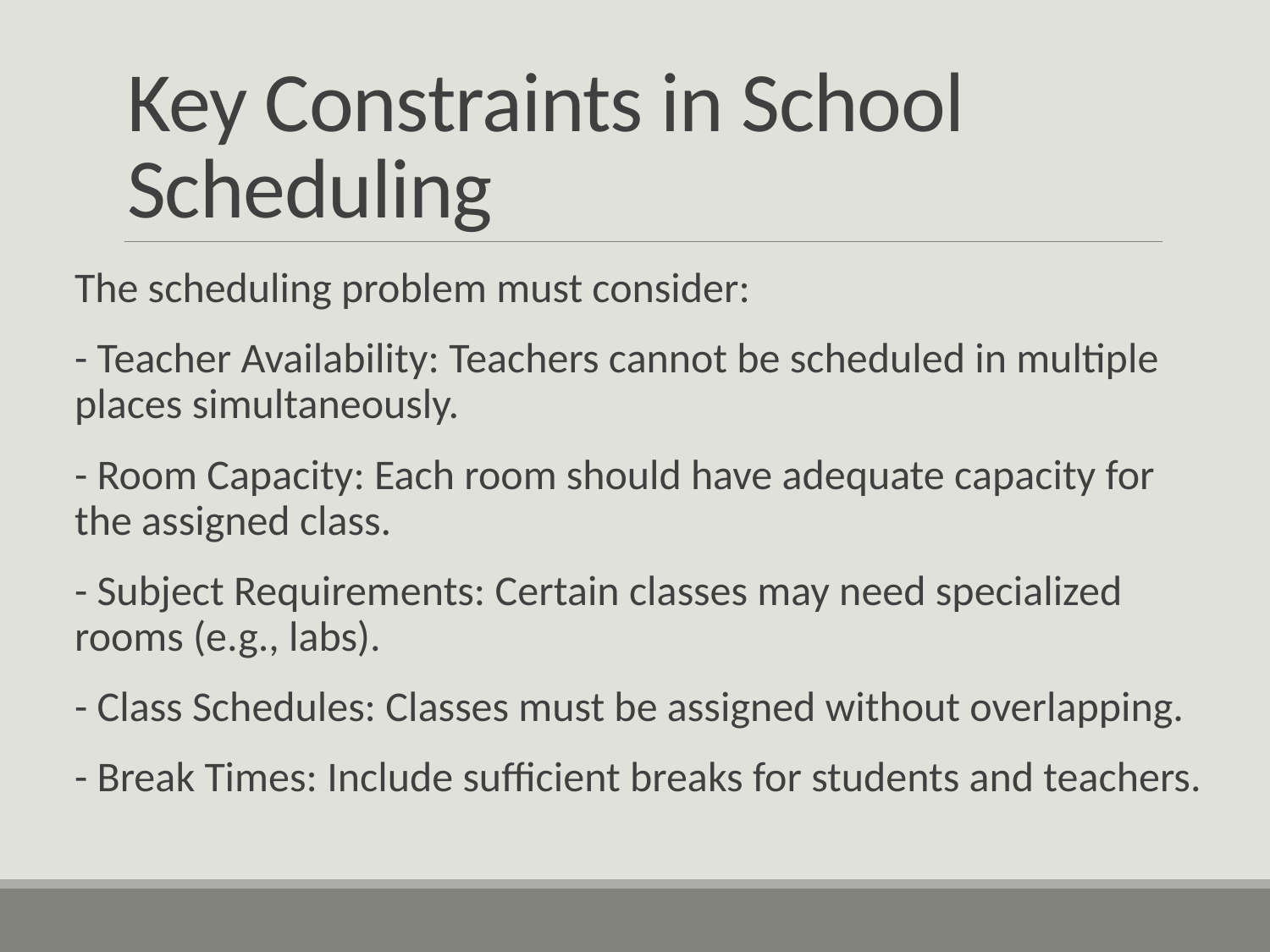

# Key Constraints in School Scheduling
The scheduling problem must consider:
- Teacher Availability: Teachers cannot be scheduled in multiple places simultaneously.
- Room Capacity: Each room should have adequate capacity for the assigned class.
- Subject Requirements: Certain classes may need specialized rooms (e.g., labs).
- Class Schedules: Classes must be assigned without overlapping.
- Break Times: Include sufficient breaks for students and teachers.